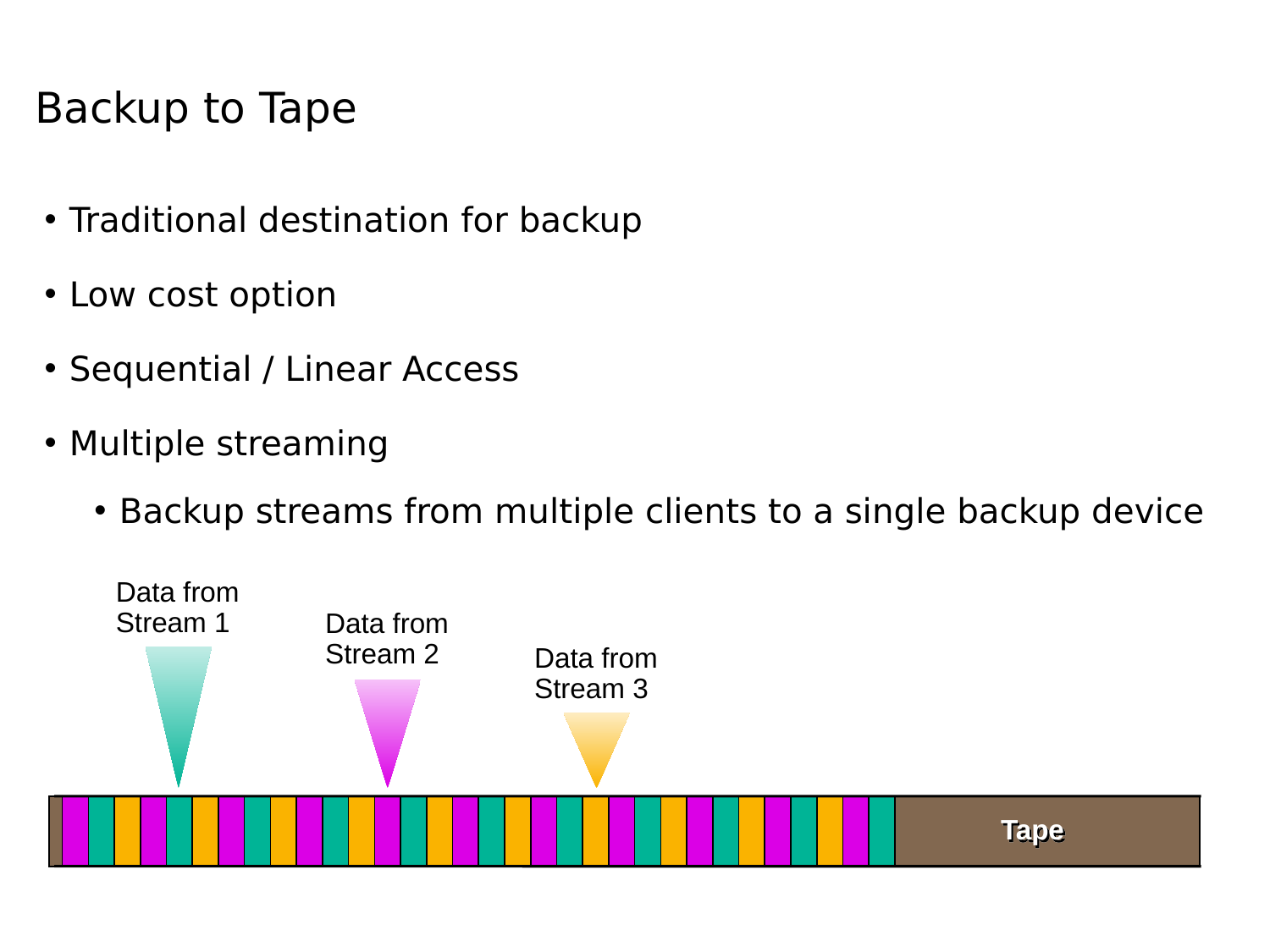

# Backup to Tape
Traditional destination for backup
Low cost option
Sequential / Linear Access
Multiple streaming
Backup streams from multiple clients to a single backup device
Data from
Stream 1
Data from
Stream 2
Data from
Stream 3

Tape